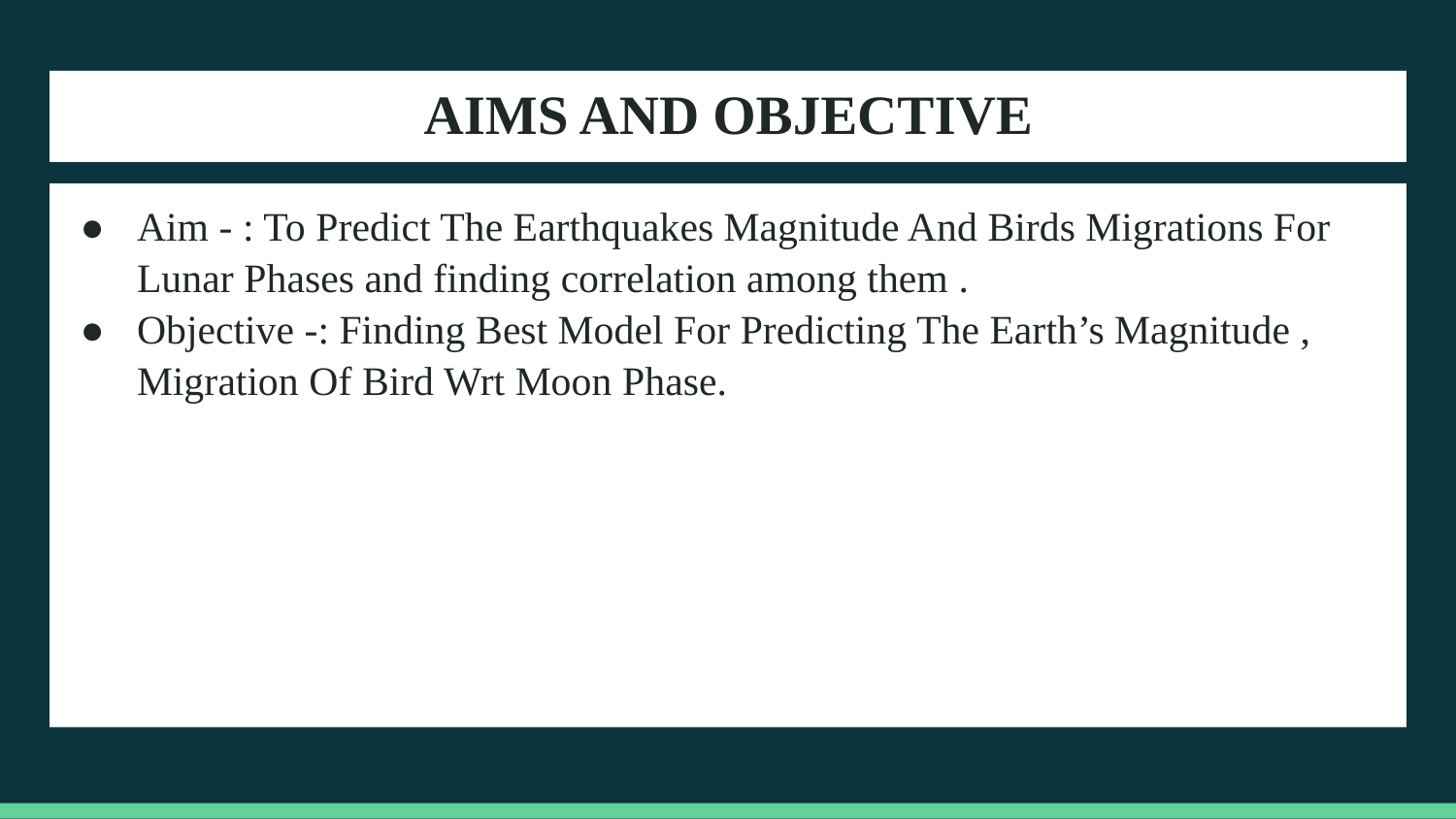

# AIMS AND OBJECTIVE
Aim - : To Predict The Earthquakes Magnitude And Birds Migrations For Lunar Phases and finding correlation among them .
Objective -: Finding Best Model For Predicting The Earth’s Magnitude , Migration Of Bird Wrt Moon Phase.